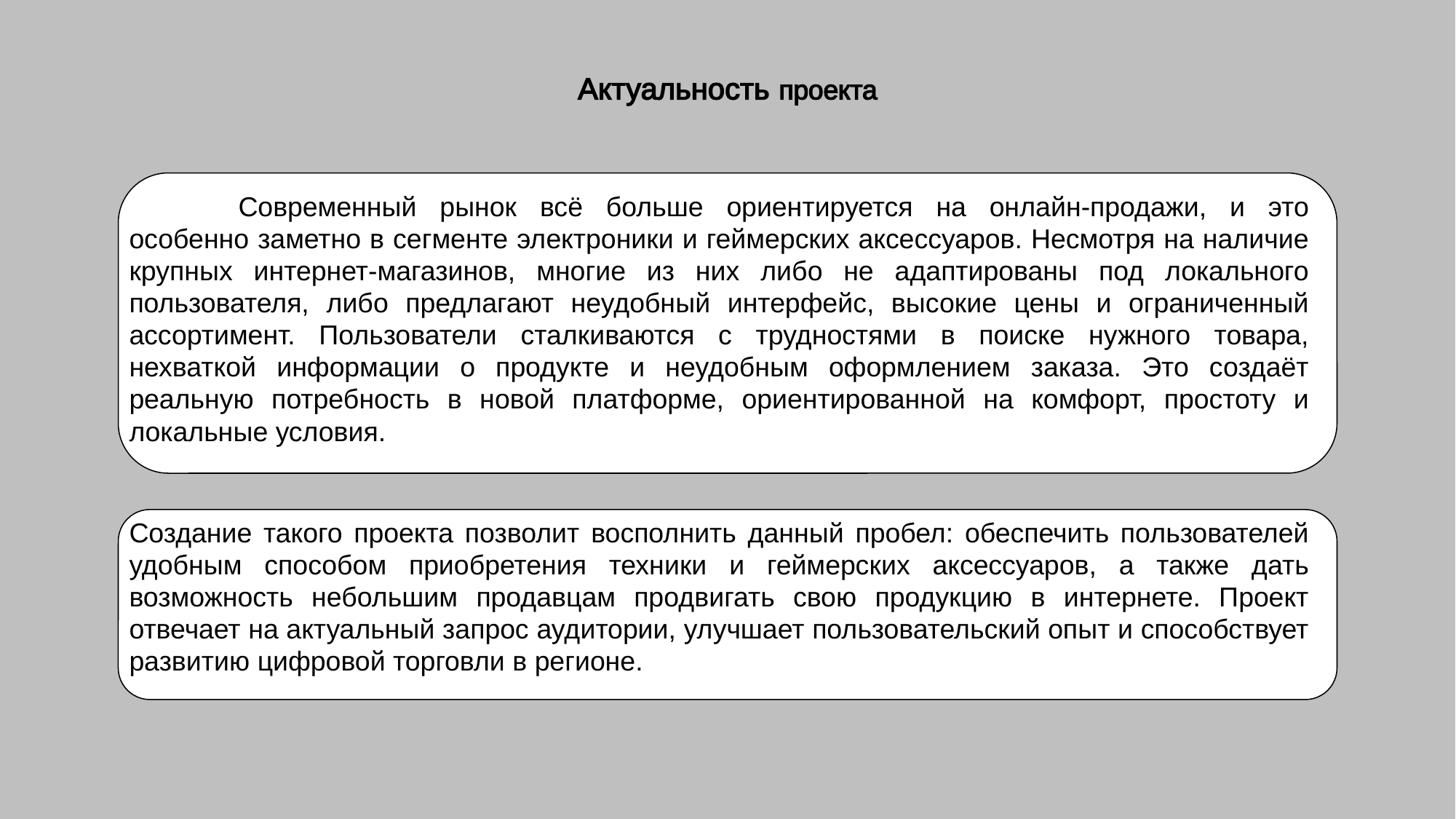

# Актуальность проекта

	Современный рынок всё больше ориентируется на онлайн-продажи, и это особенно заметно в сегменте электроники и геймерских аксессуаров. Несмотря на наличие крупных интернет-магазинов, многие из них либо не адаптированы под локального пользователя, либо предлагают неудобный интерфейс, высокие цены и ограниченный ассортимент. Пользователи сталкиваются с трудностями в поиске нужного товара, нехваткой информации о продукте и неудобным оформлением заказа. Это создаёт реальную потребность в новой платформе, ориентированной на комфорт, простоту и локальные условия.

Создание такого проекта позволит восполнить данный пробел: обеспечить пользователей удобным способом приобретения техники и геймерских аксессуаров, а также дать возможность небольшим продавцам продвигать свою продукцию в интернете. Проект отвечает на актуальный запрос аудитории, улучшает пользовательский опыт и способствует развитию цифровой торговли в регионе.